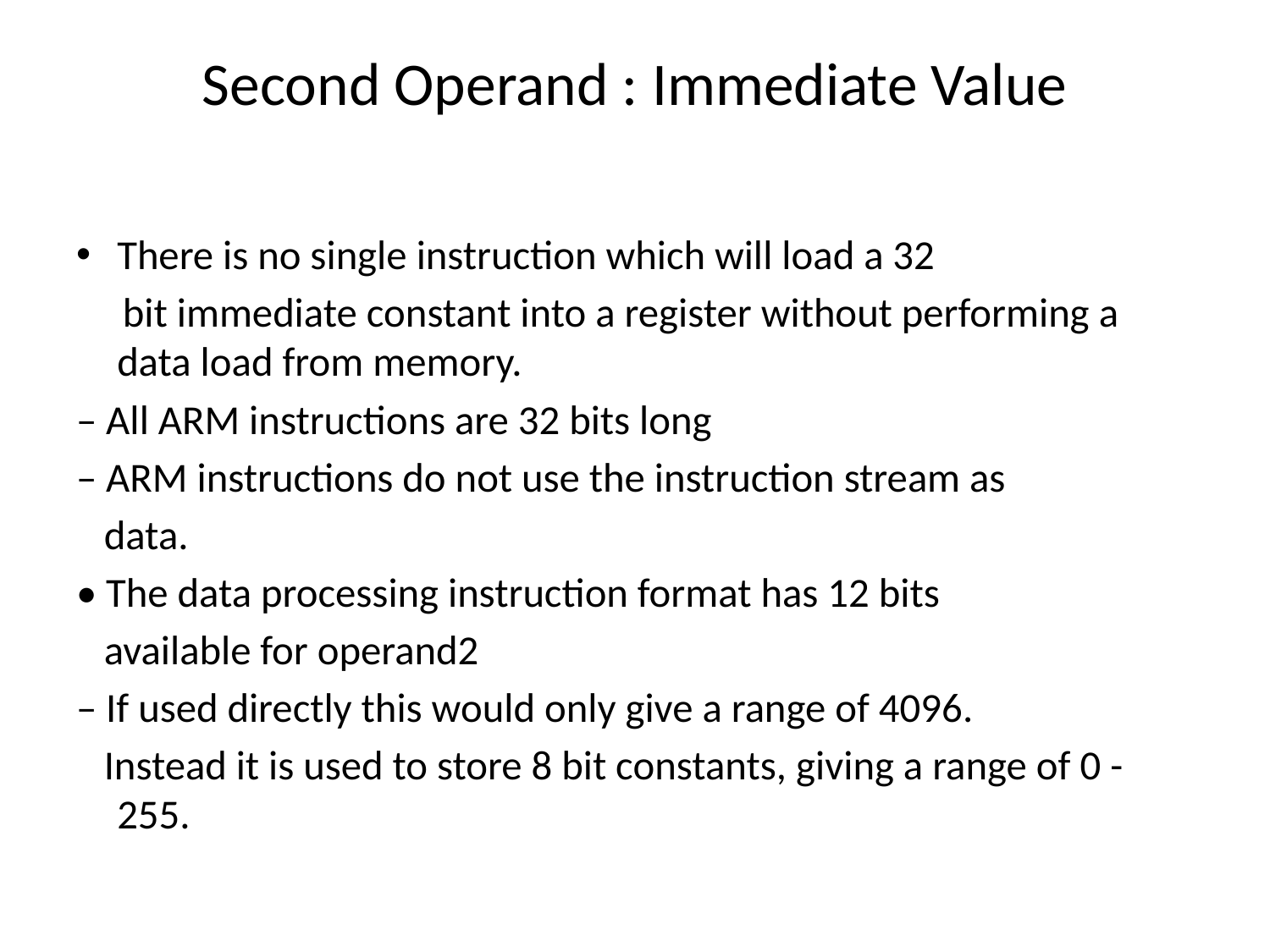

# Second Operand : Immediate Value
There is no single instruction which will load a 32
     bit immediate constant into a register without performing a data load from memory.
– All ARM instructions are 32 bits long
– ARM instructions do not use the instruction stream as
   data.
• The data processing instruction format has 12 bits
   available for operand2
– If used directly this would only give a range of 4096.
   Instead it is used to store 8 bit constants, giving a range of 0 - 255.